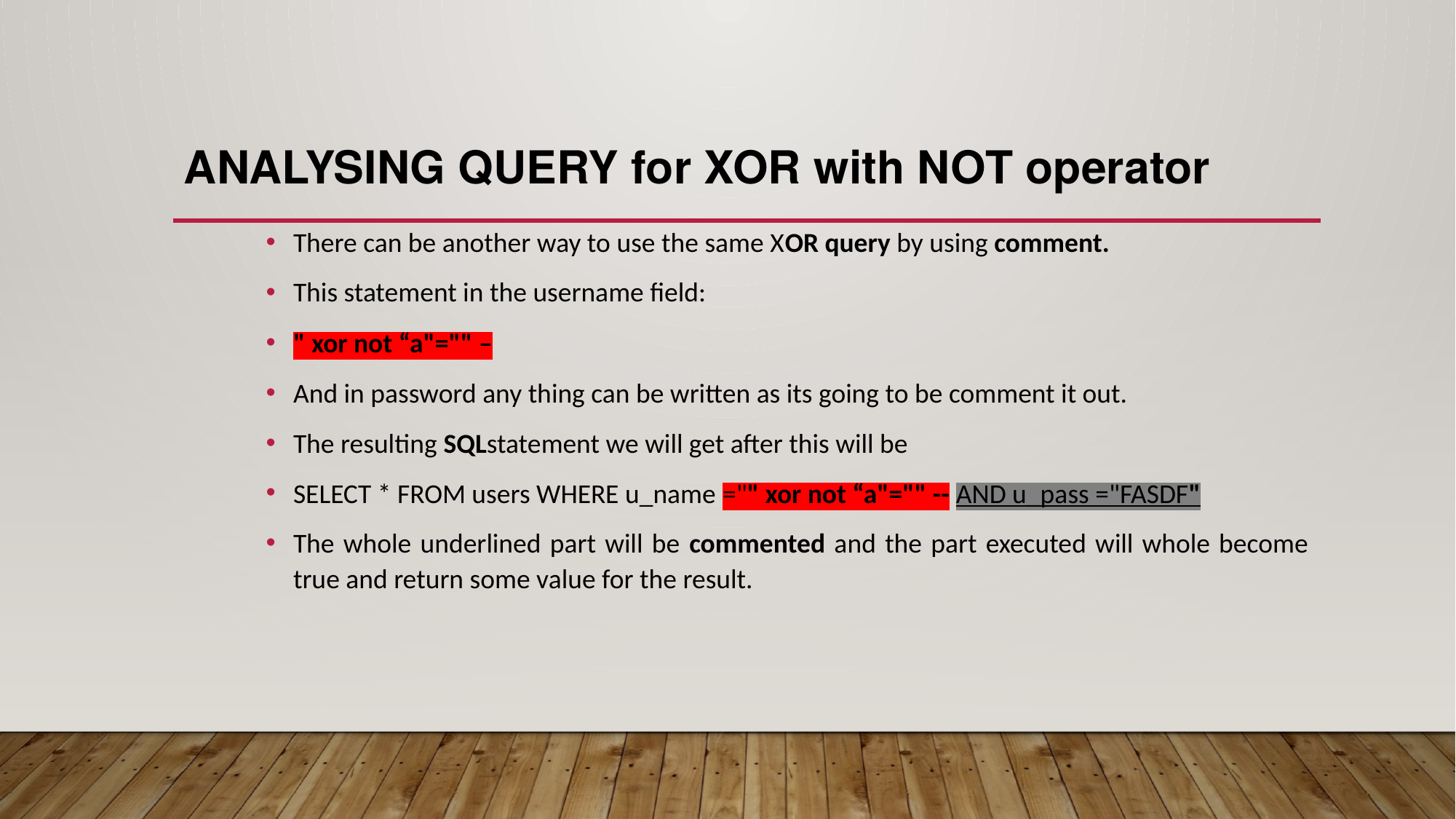

ANALYSING QUERY for XOR with NOT operator

There can be another way to use the same XOR query by using comment.
This statement in the username field:
" xor not “a"="" –
And in password any thing can be written as its going to be comment it out.
The resulting SQLstatement we will get after this will be
SELECT * FROM users WHERE u_name ="" xor not “a"="" -- AND u_pass ="FASDF"
The whole underlined part will be commented and the part executed will whole become true and return some value for the result.